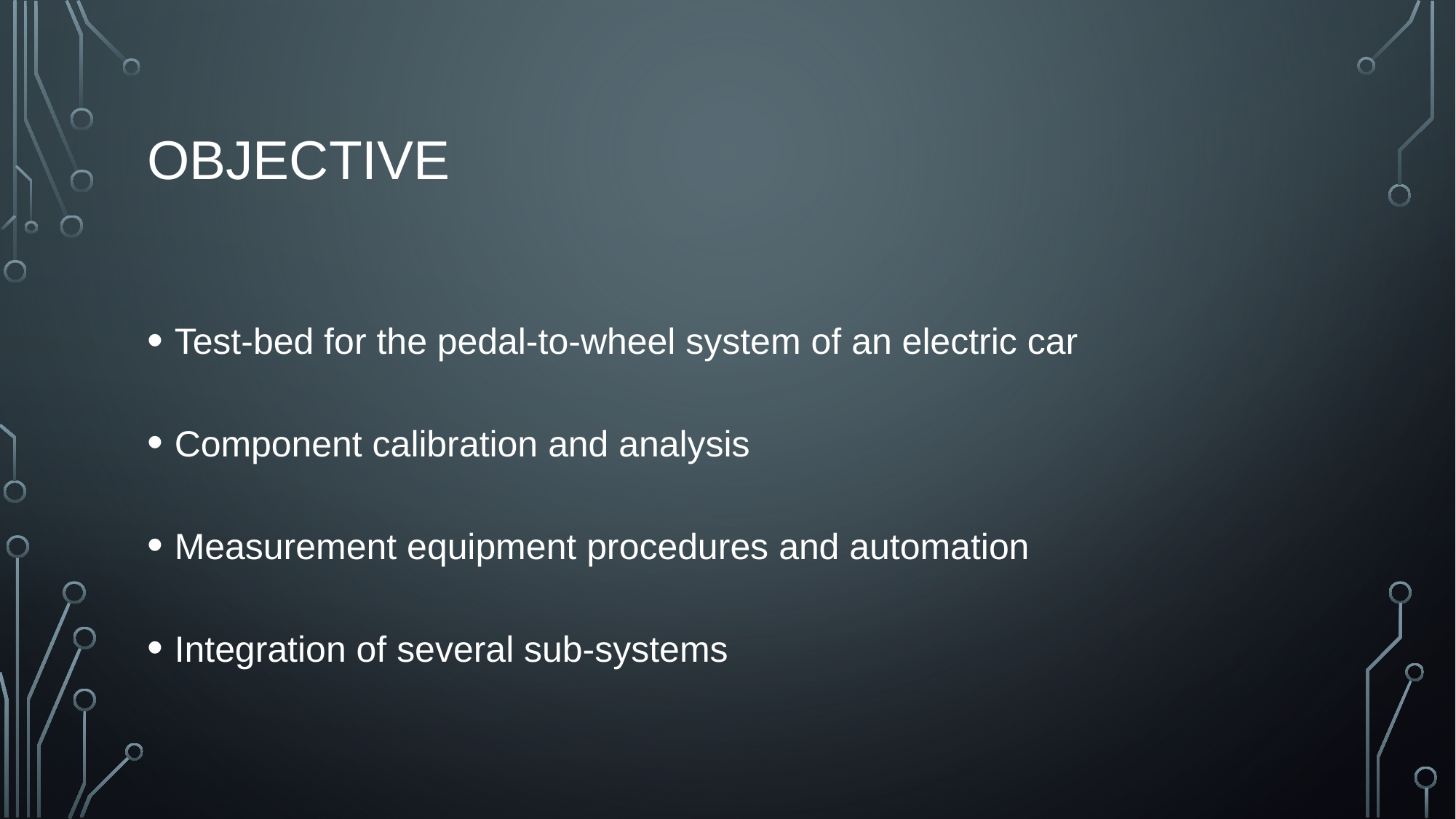

# objective
Test-bed for the pedal-to-wheel system of an electric car
Component calibration and analysis
Measurement equipment procedures and automation
Integration of several sub-systems